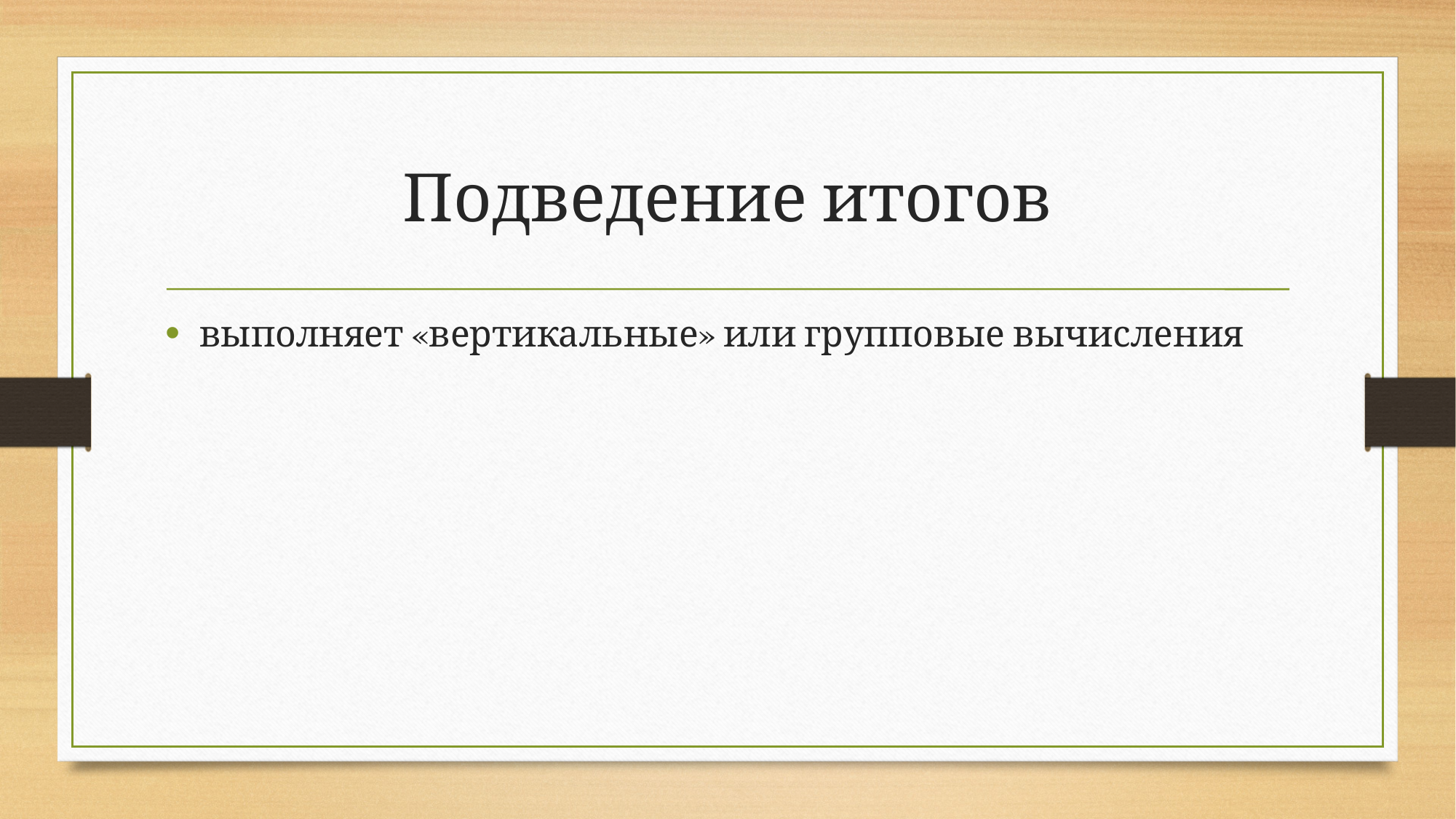

# Подведение итогов
выполняет «вертикальные» или групповые вычисления